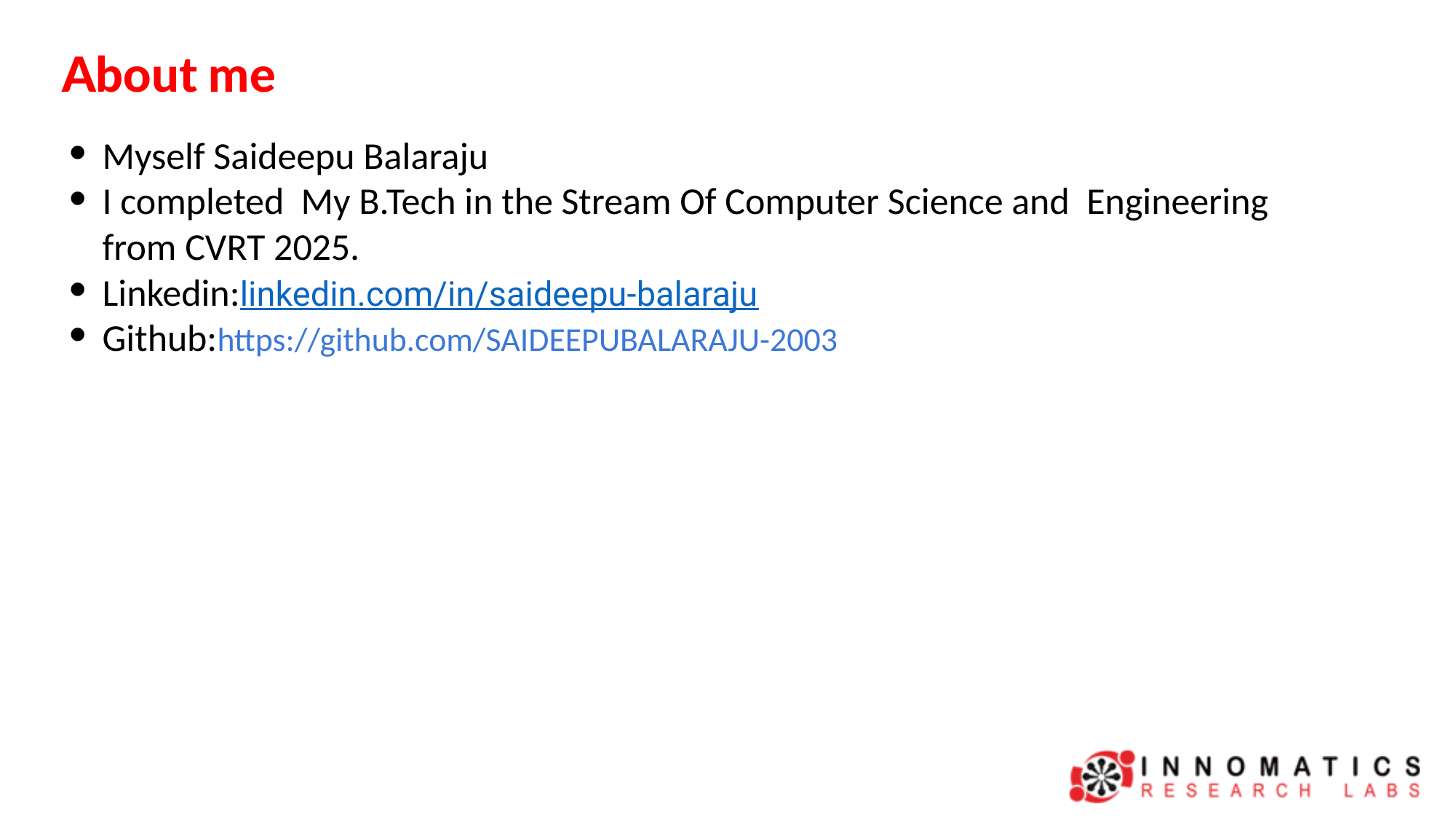

About me
Myself Saideepu Balaraju
I completed  My B.Tech in the Stream Of Computer Science and  Engineering from CVRT 2025.
Linkedin:linkedin.com/in/saideepu-balaraju
Github:https://github.com/SAIDEEPUBALARAJU-2003